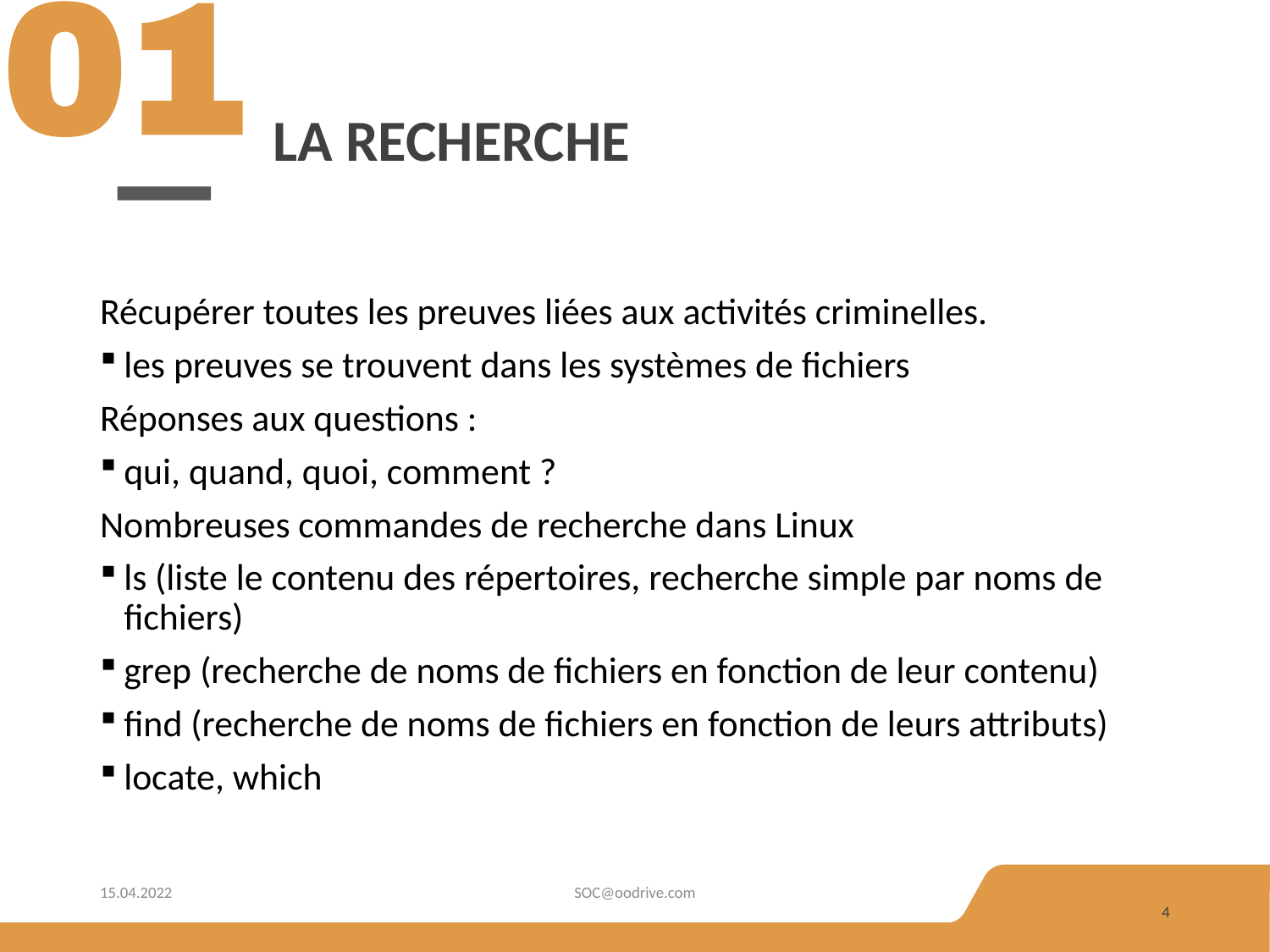

01
# la recherche
Récupérer toutes les preuves liées aux activités criminelles.
les preuves se trouvent dans les systèmes de fichiers
Réponses aux questions :
qui, quand, quoi, comment ?
Nombreuses commandes de recherche dans Linux
ls (liste le contenu des répertoires, recherche simple par noms de fichiers)
grep (recherche de noms de fichiers en fonction de leur contenu)
find (recherche de noms de fichiers en fonction de leurs attributs)
locate, which

15.04.2022
SOC@oodrive.com
4